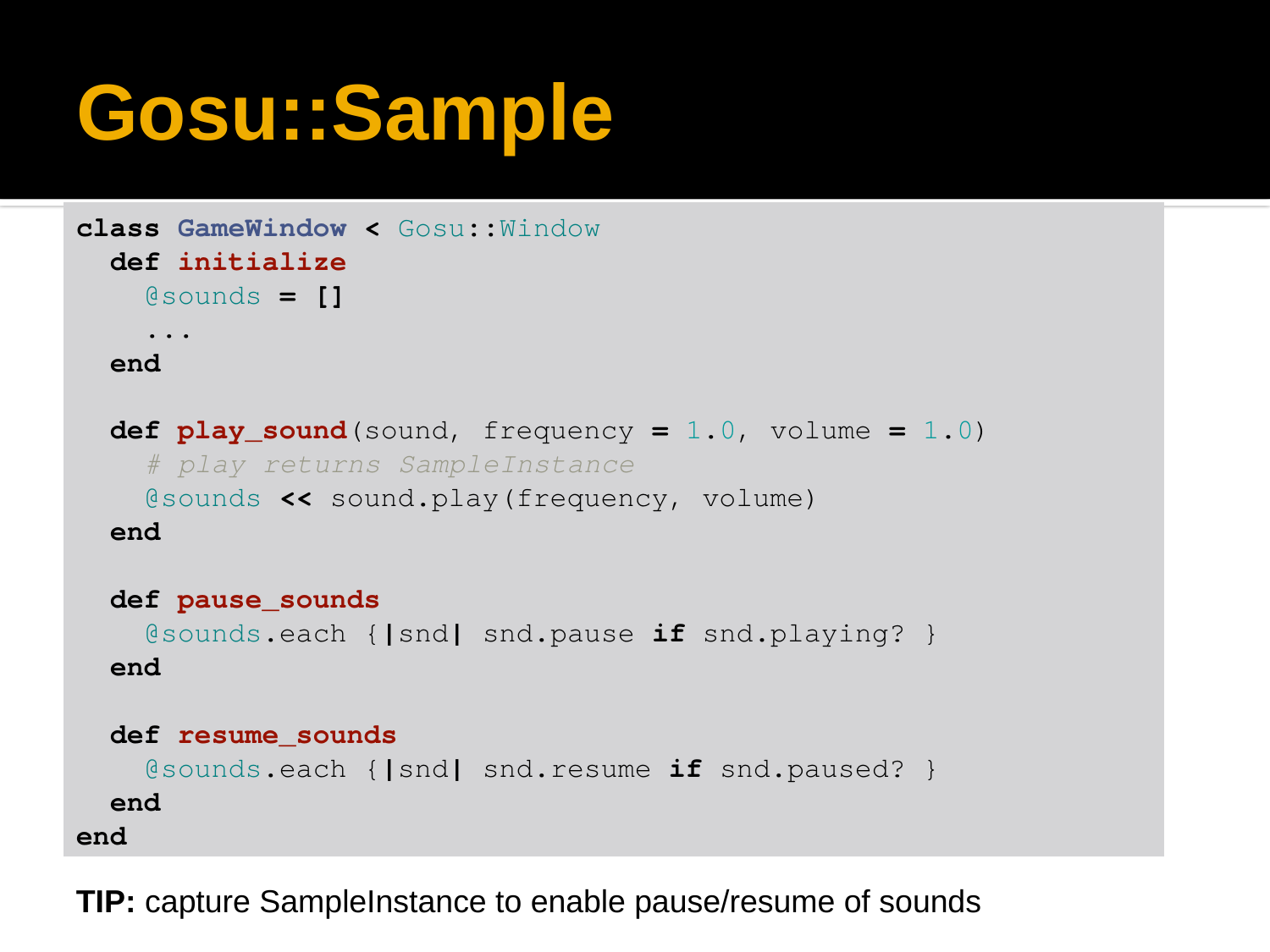

# Gosu::Sample
class GameWindow < Gosu::Window
  def initialize
    @sounds = []
    ...
  end

  def play_sound(sound, frequency = 1.0, volume = 1.0)
    # play returns SampleInstance
    @sounds << sound.play(frequency, volume)
  end

  def pause_sounds
    @sounds.each {|snd| snd.pause if snd.playing? }
  end

  def resume_sounds
    @sounds.each {|snd| snd.resume if snd.paused? }
  end
end
TIP: capture SampleInstance to enable pause/resume of sounds